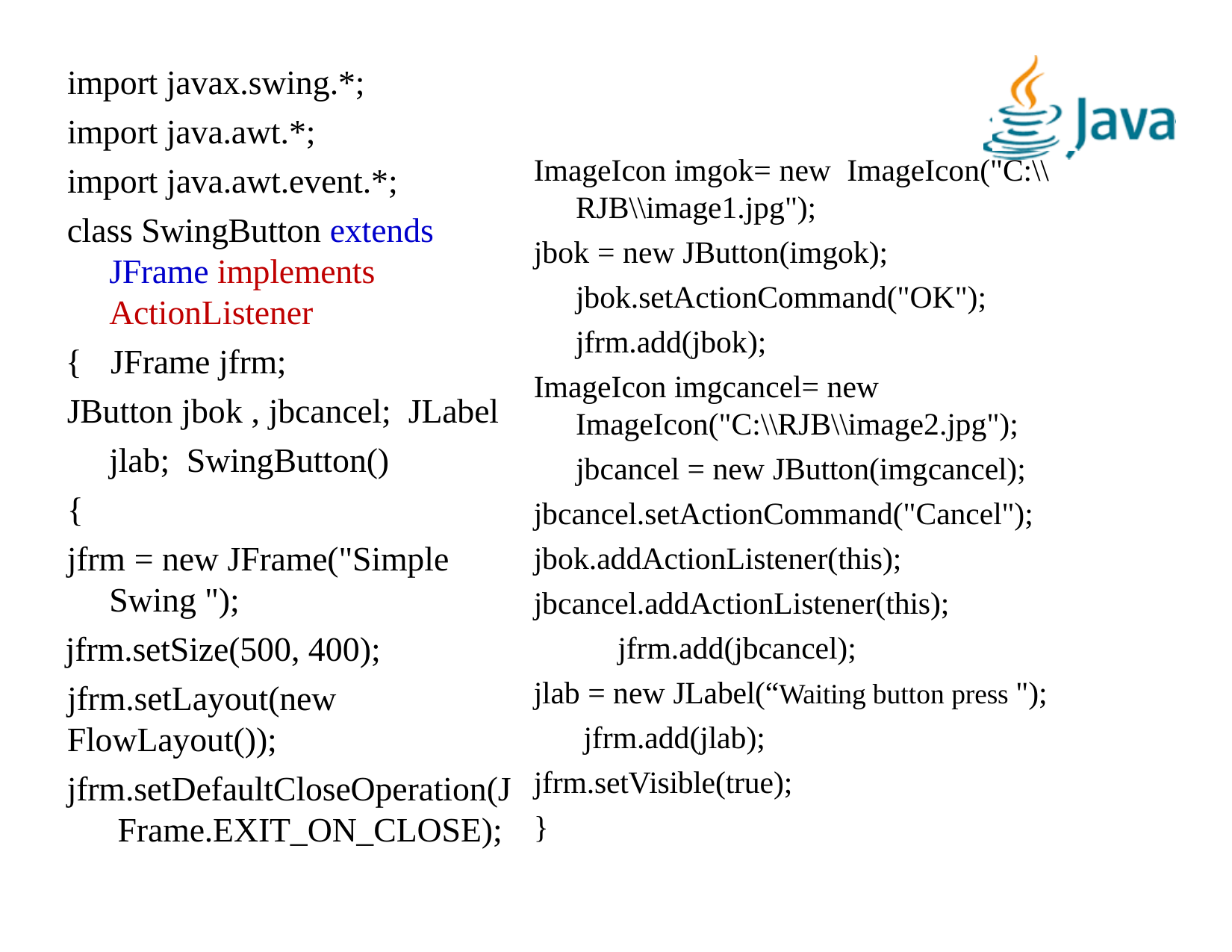

# import javax.swing.*;  import java.awt.*;  import java.awt.event.*;
ImageIcon imgok= new  ImageIcon("C:\\RJB\\image1.jpg");
jbok = new JButton(imgok);  jbok.setActionCommand("OK");  jfrm.add(jbok);
ImageIcon imgcancel= new  ImageIcon("C:\\RJB\\image2.jpg");
jbcancel = new JButton(imgcancel);  jbcancel.setActionCommand("Cancel");  jbok.addActionListener(this);  jbcancel.addActionListener(this);
jfrm.add(jbcancel);
jlab = new JLabel(“Waiting button press ");  jfrm.add(jlab);
jfrm.setVisible(true);
}
class SwingButton extends  JFrame implements  ActionListener
{	JFrame jfrm;
JButton jbok , jbcancel;  JLabel jlab;  SwingButton()
{
jfrm = new JFrame("Simple  Swing ");
jfrm.setSize(500, 400);  jfrm.setLayout(new
FlowLayout());
jfrm.setDefaultCloseOperation(J  Frame.EXIT_ON_CLOSE);